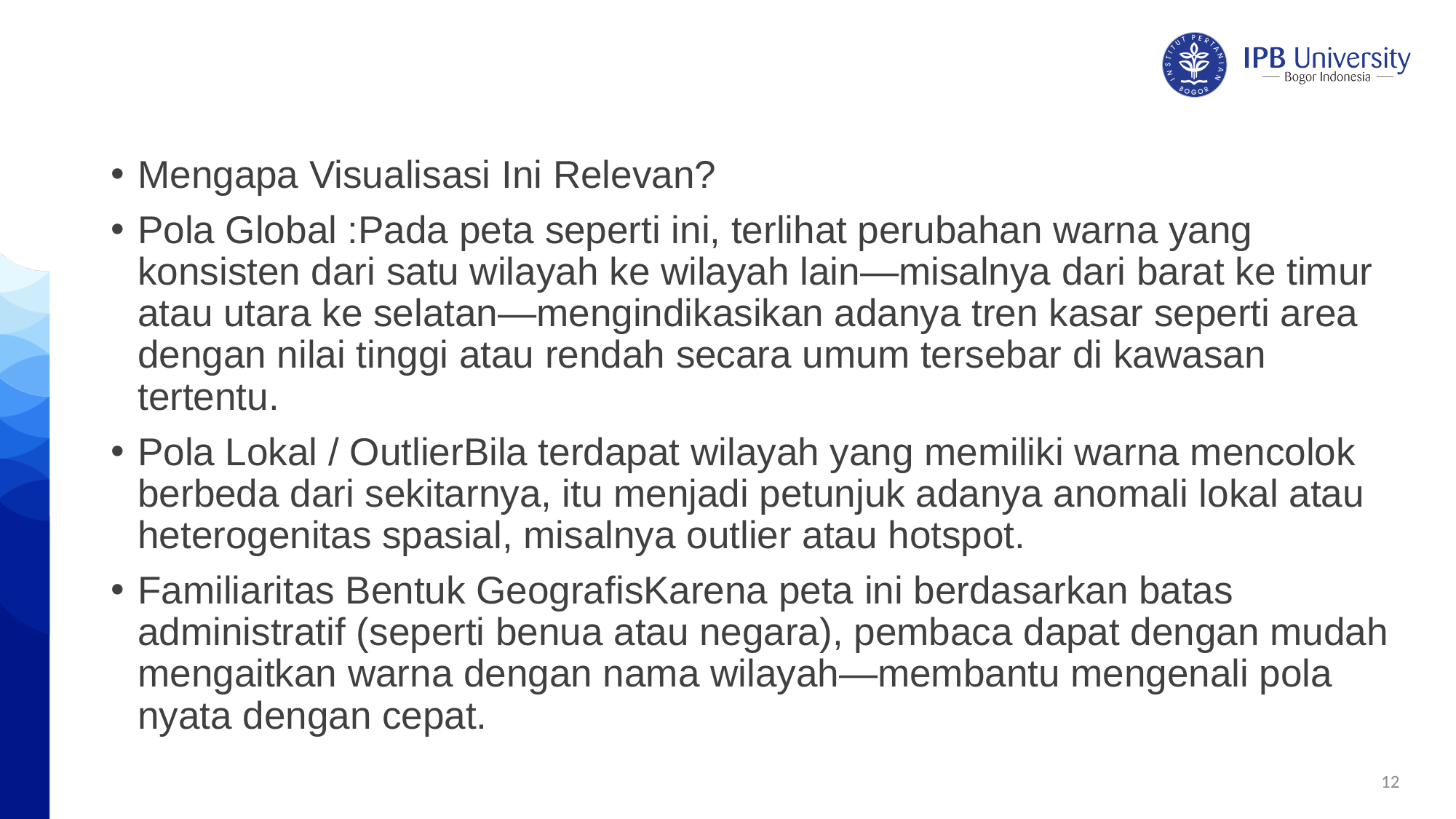

#
Mengapa Visualisasi Ini Relevan?
Pola Global :Pada peta seperti ini, terlihat perubahan warna yang konsisten dari satu wilayah ke wilayah lain—misalnya dari barat ke timur atau utara ke selatan—mengindikasikan adanya tren kasar seperti area dengan nilai tinggi atau rendah secara umum tersebar di kawasan tertentu.
Pola Lokal / OutlierBila terdapat wilayah yang memiliki warna mencolok berbeda dari sekitarnya, itu menjadi petunjuk adanya anomali lokal atau heterogenitas spasial, misalnya outlier atau hotspot.
Familiaritas Bentuk GeografisKarena peta ini berdasarkan batas administratif (seperti benua atau negara), pembaca dapat dengan mudah mengaitkan warna dengan nama wilayah—membantu mengenali pola nyata dengan cepat.
12